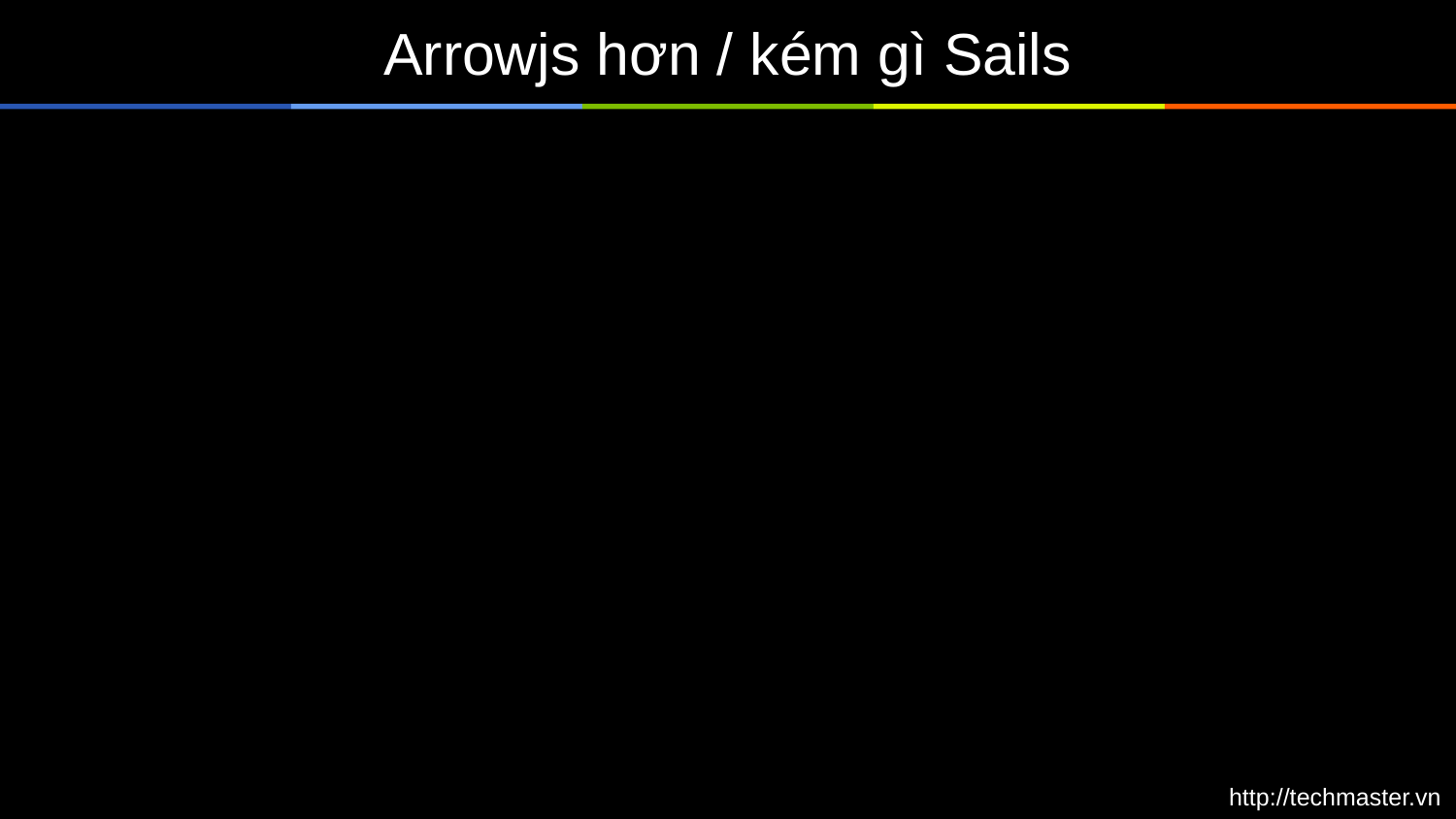

# Arrowjs hơn / kém gì Sails